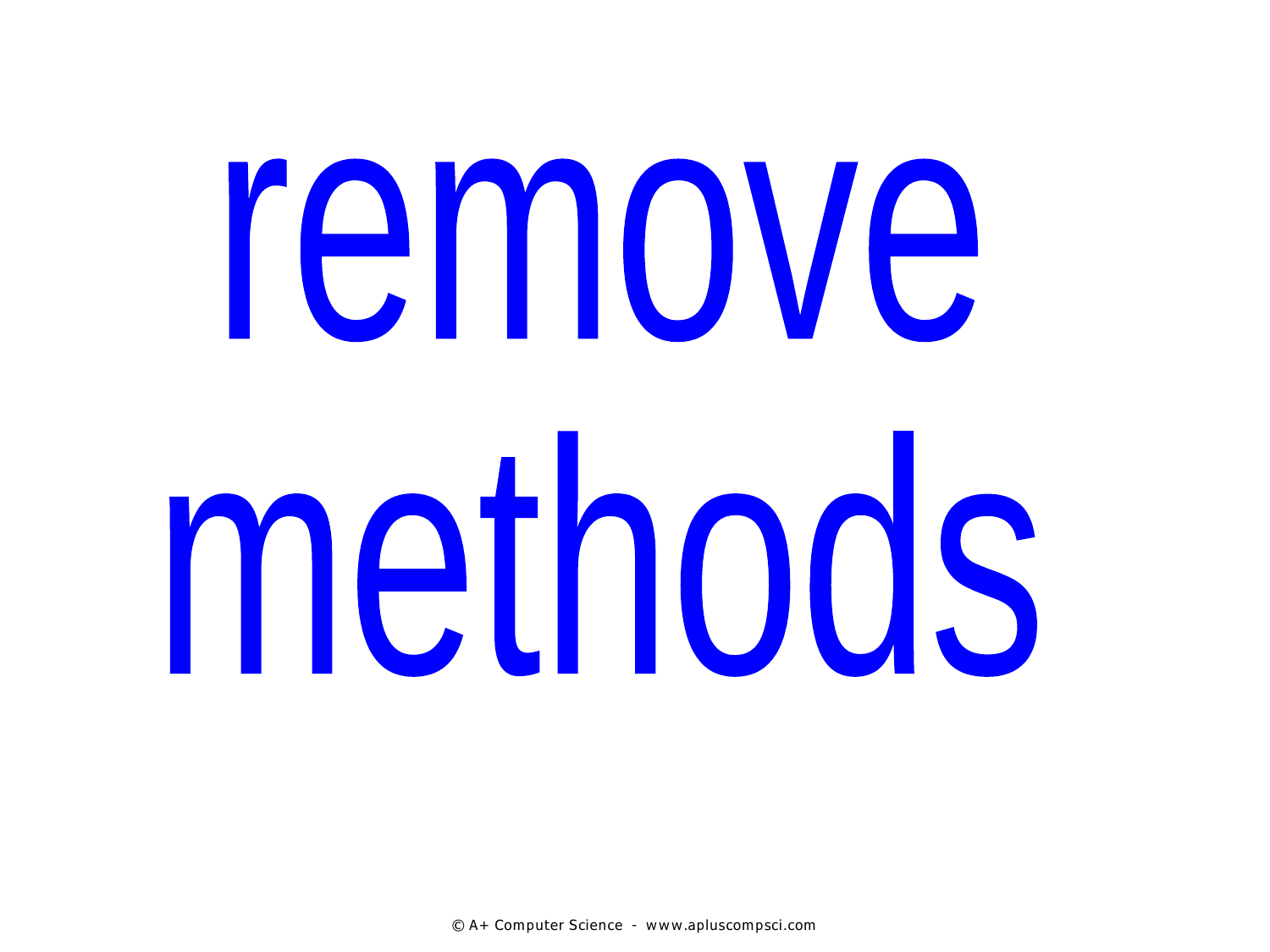

remove
methods

© A+ Computer Science  -  www.apluscompsci.com